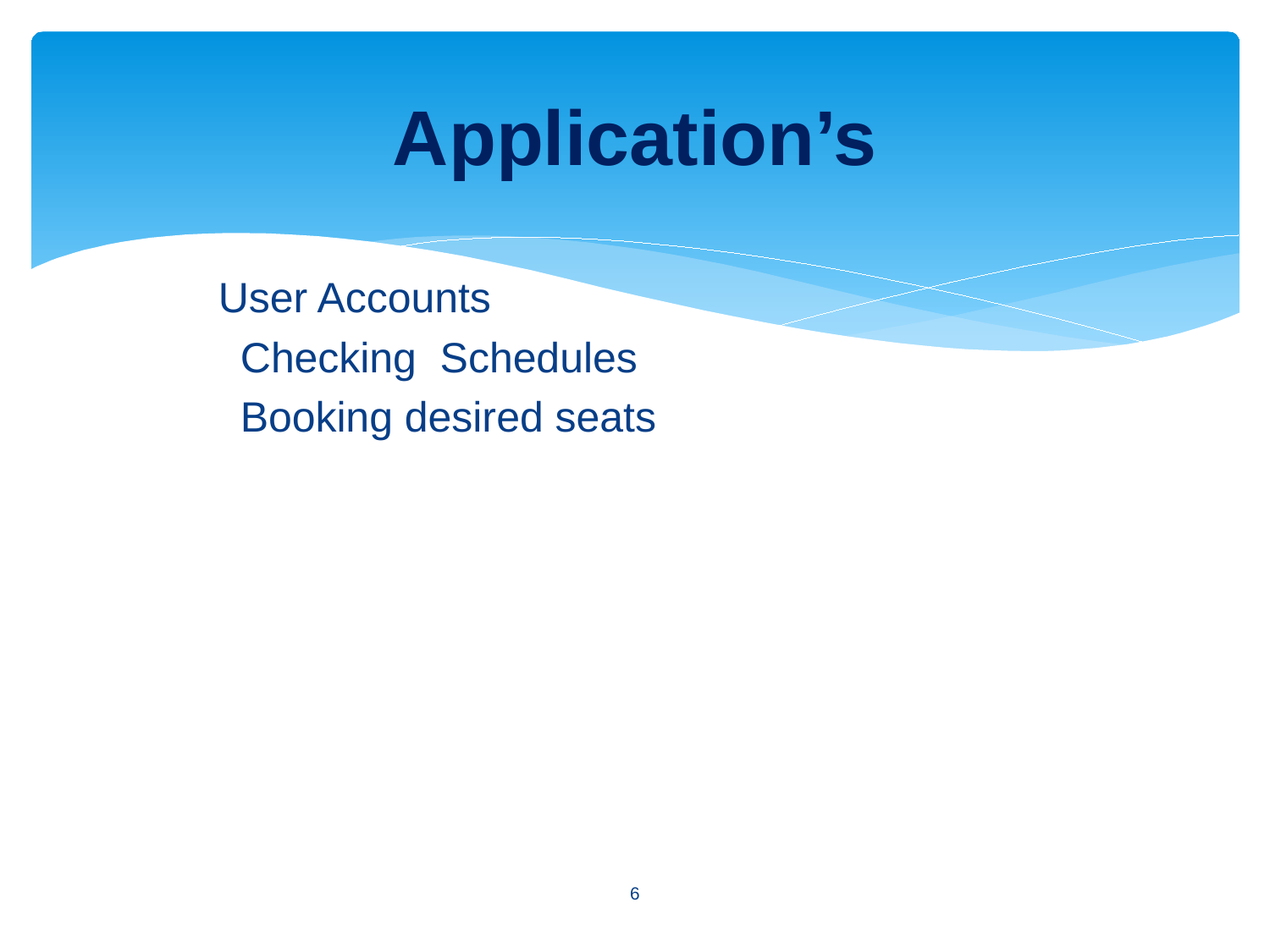

# Application’s
        User Accounts
         Checking  Schedules
         Booking desired seats

6